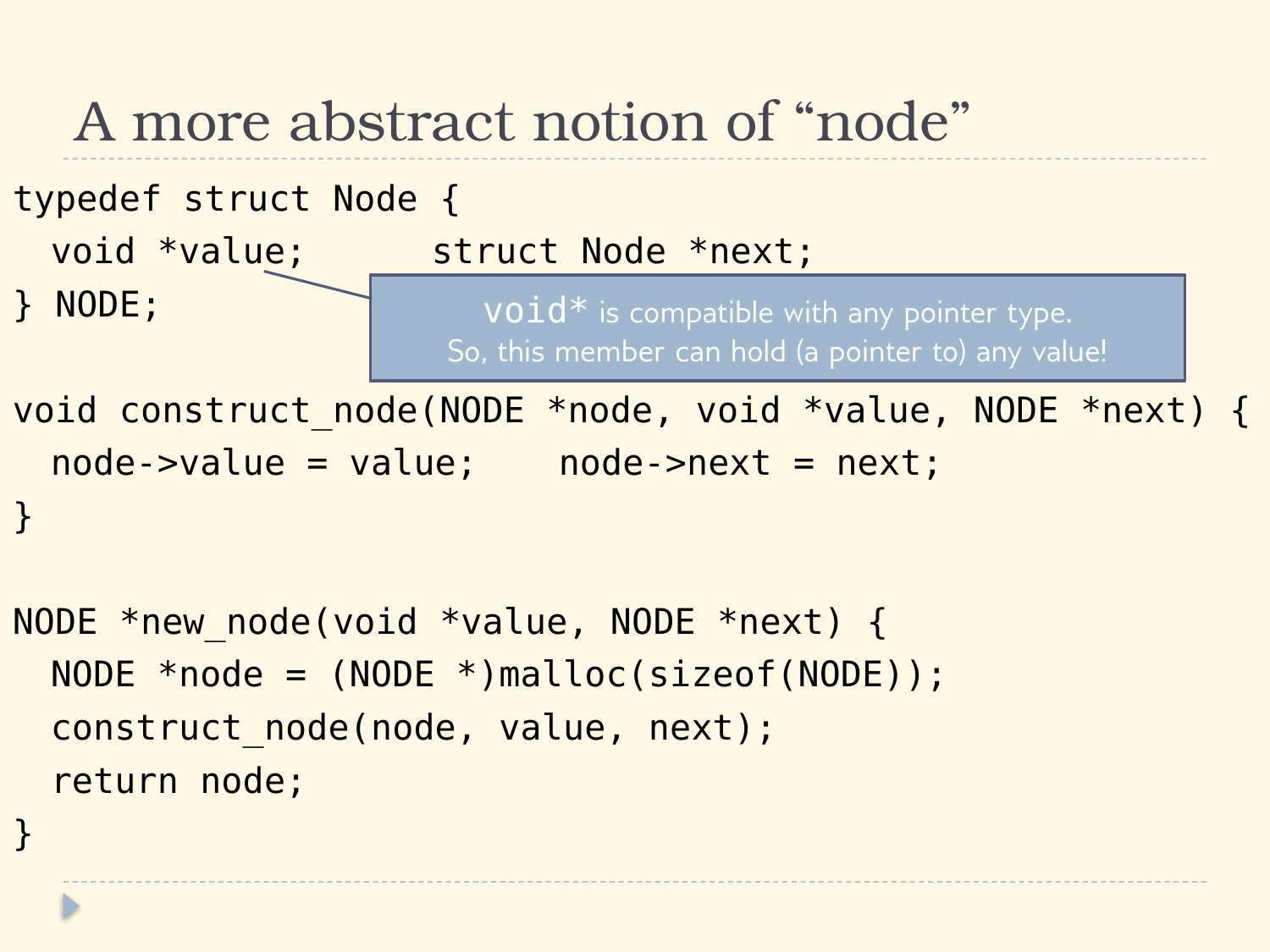

# A more abstract notion of “node”
typedef struct Node {
	void *value;	struct Node *next;
} NODE;

void construct_node(NODE *node, void *value, NODE *next) {
	node->value = value;	node->next = next;
}

NODE *new_node(void *value, NODE *next) {
	NODE *node = (NODE *)malloc(sizeof(NODE));
	construct_node(node, value, next);
	return node;
}
void* is compatible with any pointer type.
So, this member can hold (a pointer to) any value!